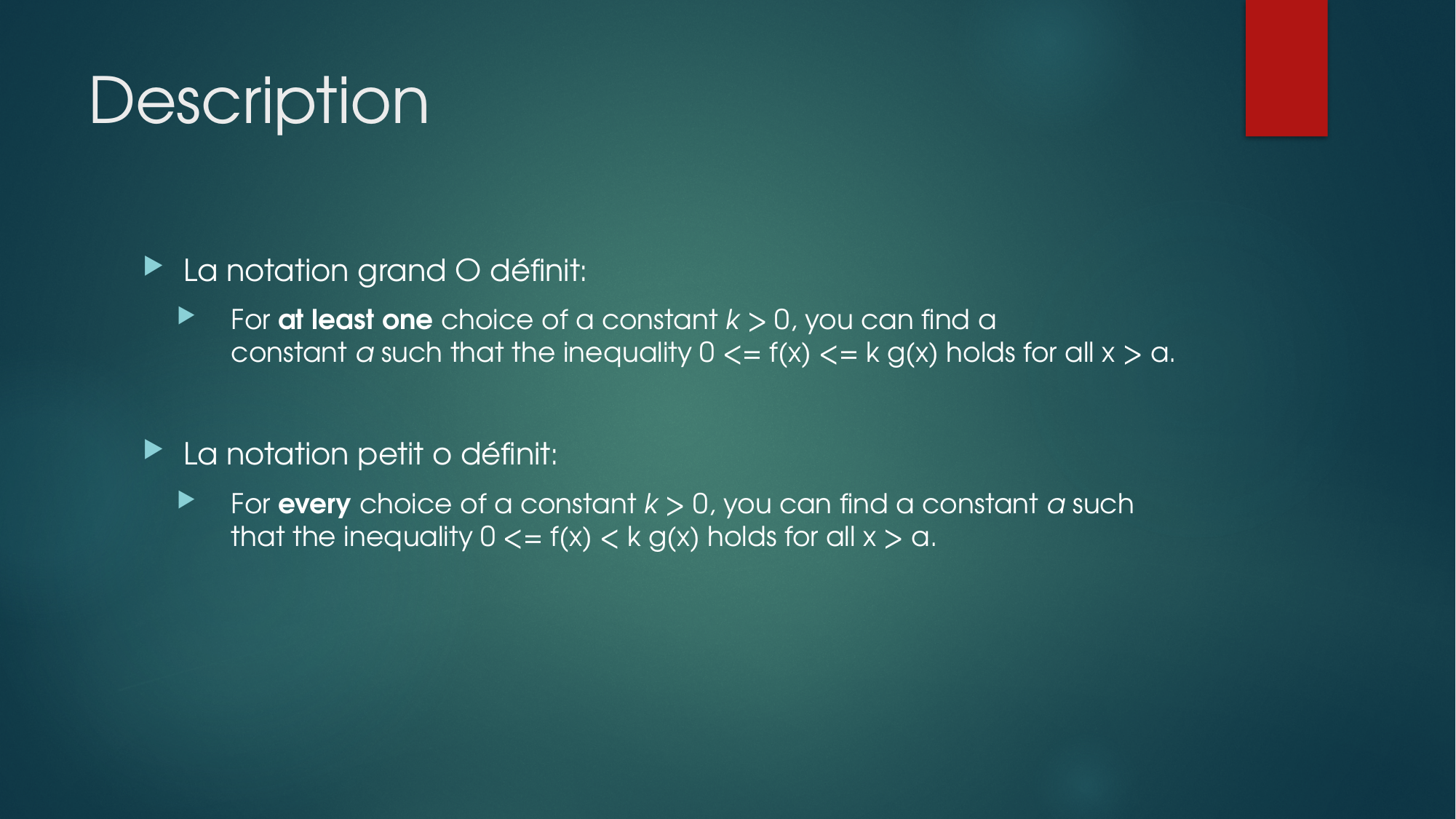

# Description
La notation grand O définit:
For at least one choice of a constant k > 0, you can find a constant a such that the inequality 0 <= f(x) <= k g(x) holds for all x > a.

La notation petit o définit:
For every choice of a constant k > 0, you can find a constant a such that the inequality 0 <= f(x) < k g(x) holds for all x > a.